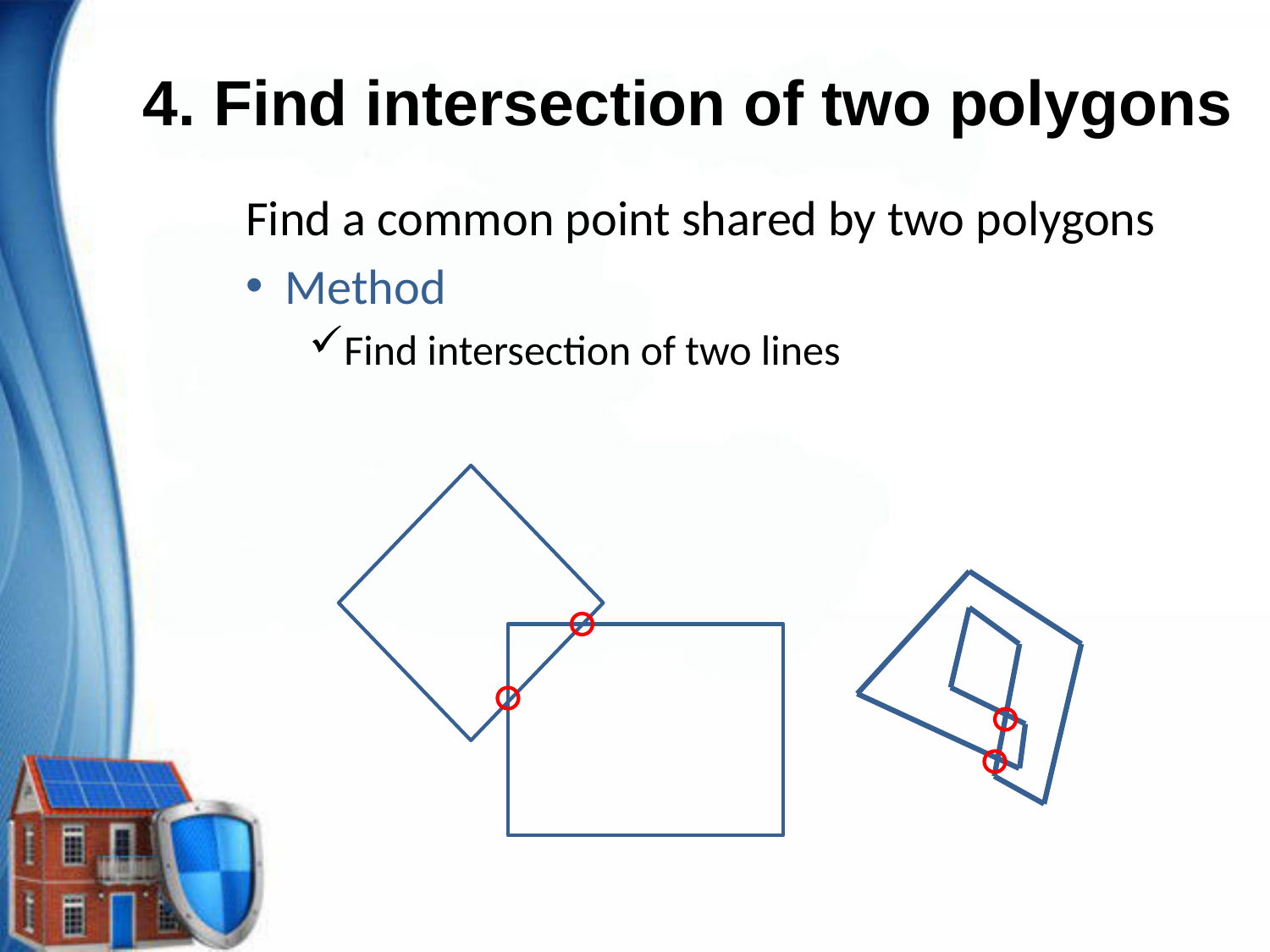

# 4. Find intersection of two polygons
Find a common point shared by two polygons
Method
Find intersection of two lines